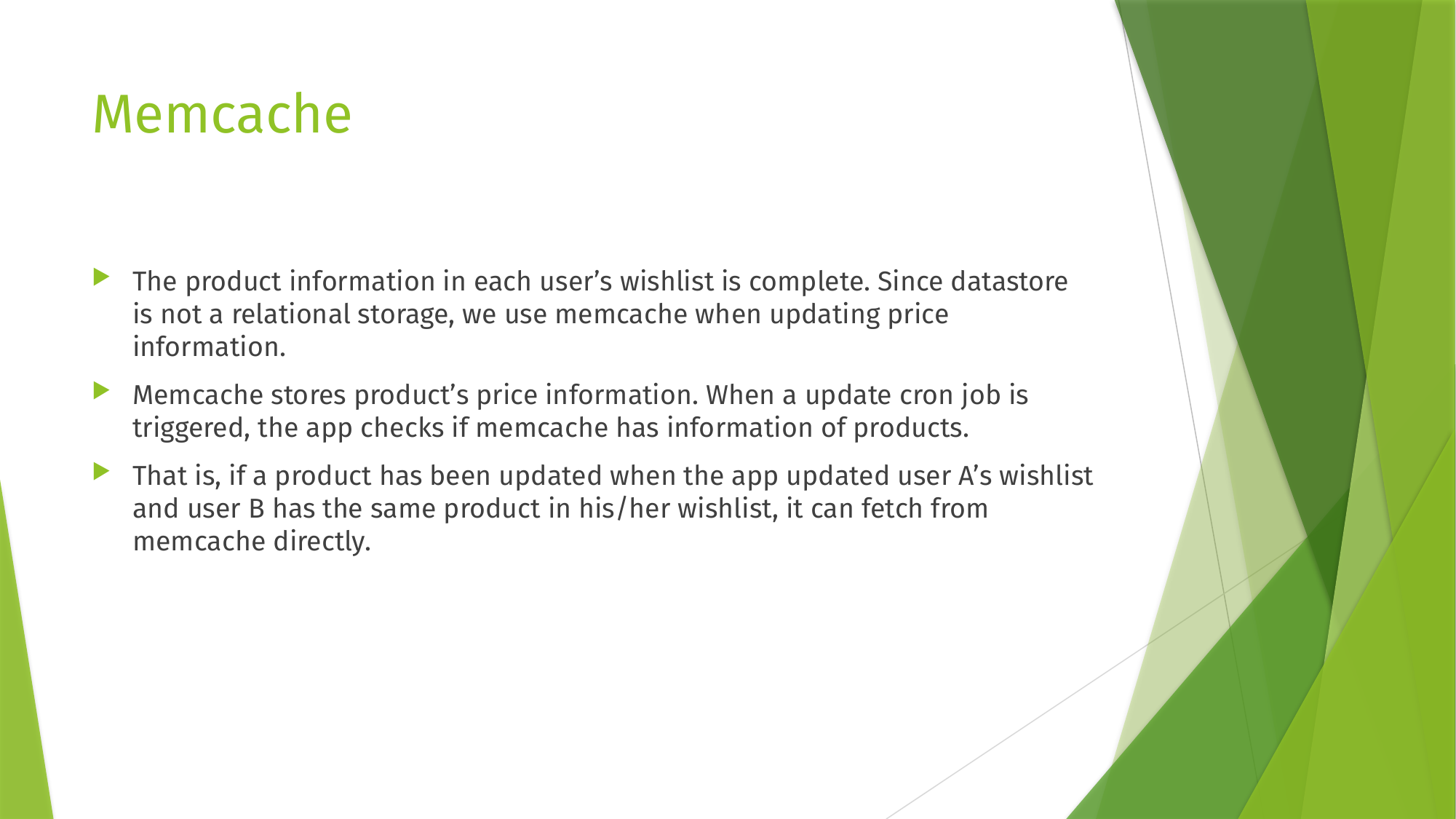

# Memcache
The product information in each user’s wishlist is complete. Since datastore is not a relational storage, we use memcache when updating price information.
Memcache stores product’s price information. When a update cron job is triggered, the app checks if memcache has information of products.
That is, if a product has been updated when the app updated user A’s wishlist and user B has the same product in his/her wishlist, it can fetch from memcache directly.